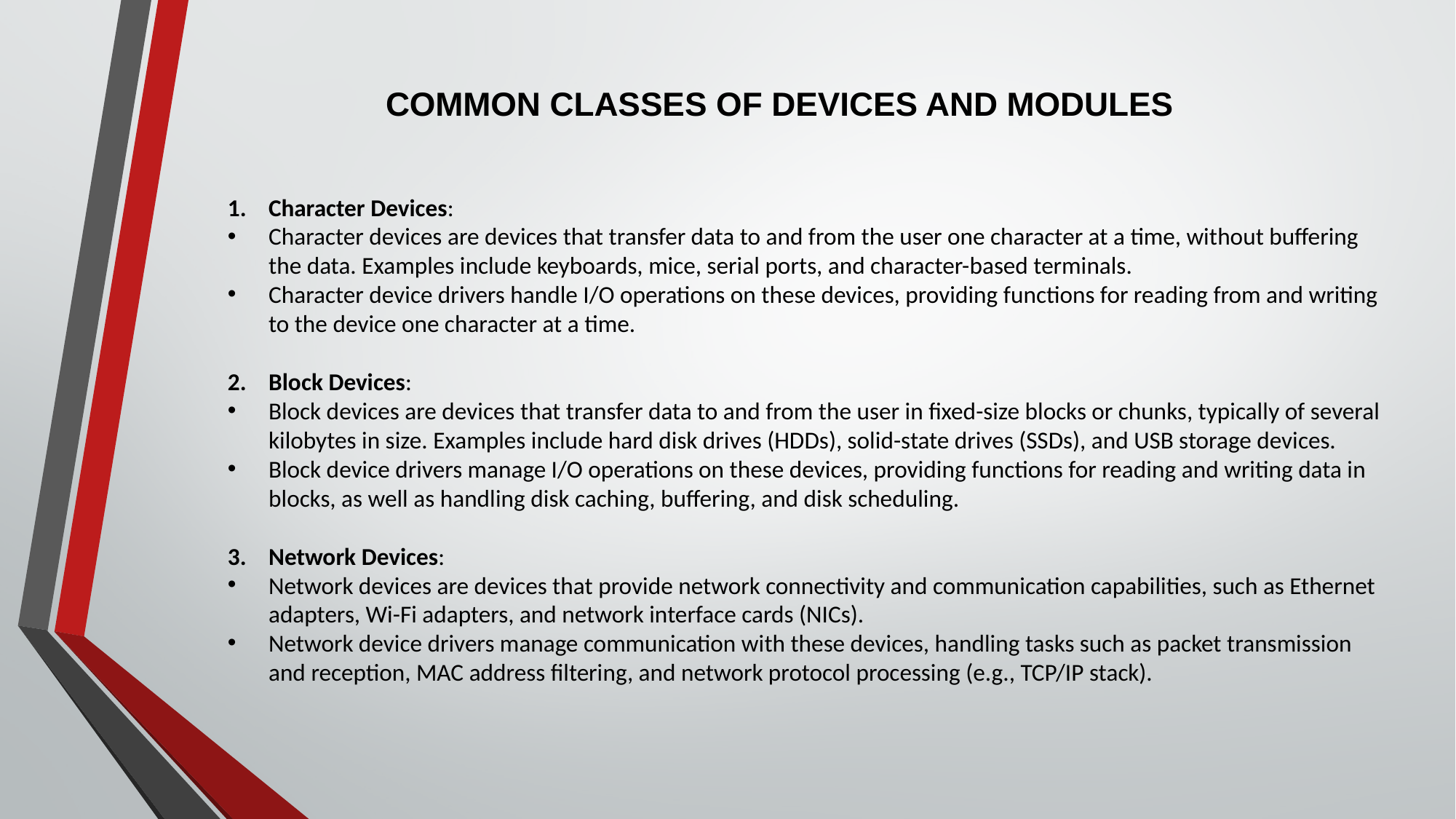

# COMMON CLASSES OF DEVICES AND MODULES
Character Devices:
Character devices are devices that transfer data to and from the user one character at a time, without buffering the data. Examples include keyboards, mice, serial ports, and character-based terminals.
Character device drivers handle I/O operations on these devices, providing functions for reading from and writing to the device one character at a time.

Block Devices:
Block devices are devices that transfer data to and from the user in fixed-size blocks or chunks, typically of several kilobytes in size. Examples include hard disk drives (HDDs), solid-state drives (SSDs), and USB storage devices.
Block device drivers manage I/O operations on these devices, providing functions for reading and writing data in blocks, as well as handling disk caching, buffering, and disk scheduling.

Network Devices:
Network devices are devices that provide network connectivity and communication capabilities, such as Ethernet adapters, Wi-Fi adapters, and network interface cards (NICs).
Network device drivers manage communication with these devices, handling tasks such as packet transmission and reception, MAC address filtering, and network protocol processing (e.g., TCP/IP stack).